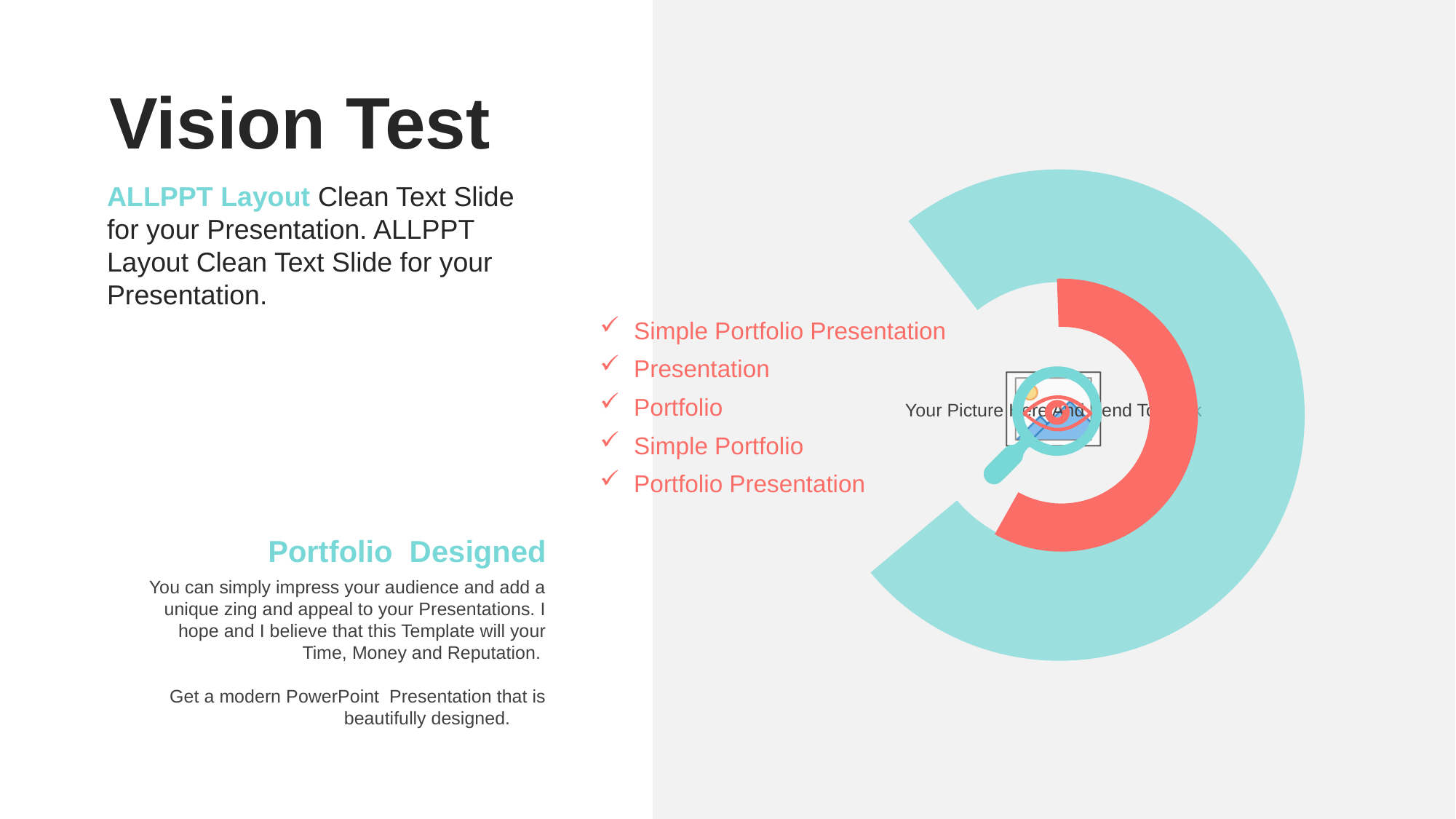

Vision Test

ALLPPT Layout Clean Text Slide for your Presentation. ALLPPT Layout Clean Text Slide for your Presentation.
Simple Portfolio Presentation
Presentation
Portfolio
Simple Portfolio
Portfolio Presentation

Portfolio  Designed
You can simply impress your audience and add a unique zing and appeal to your Presentations. I hope and I believe that this Template will your Time, Money and Reputation.

Get a modern PowerPoint  Presentation that is beautifully designed.